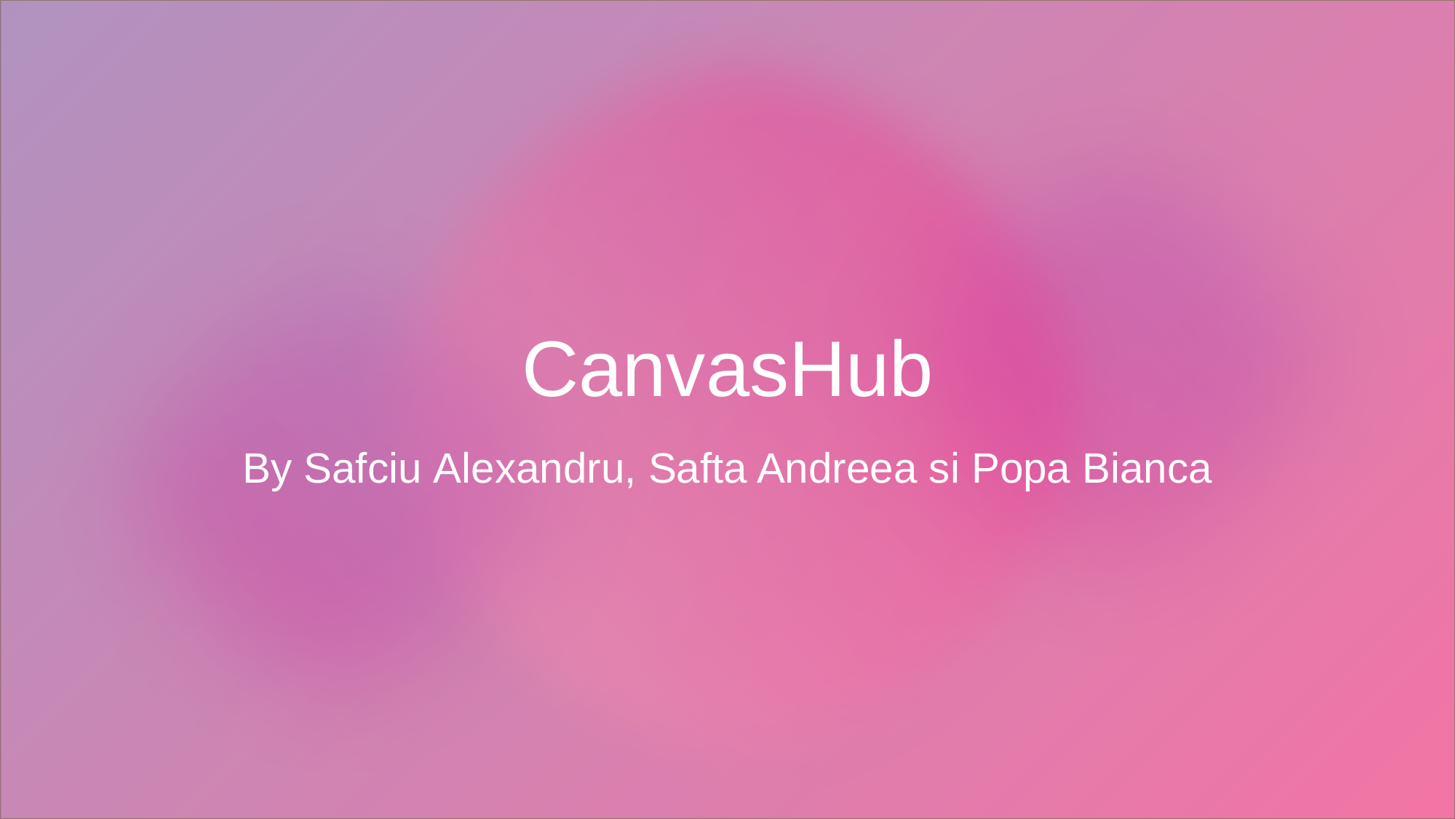

# CanvasHub
By Safciu Alexandru, Safta Andreea si Popa Bianca